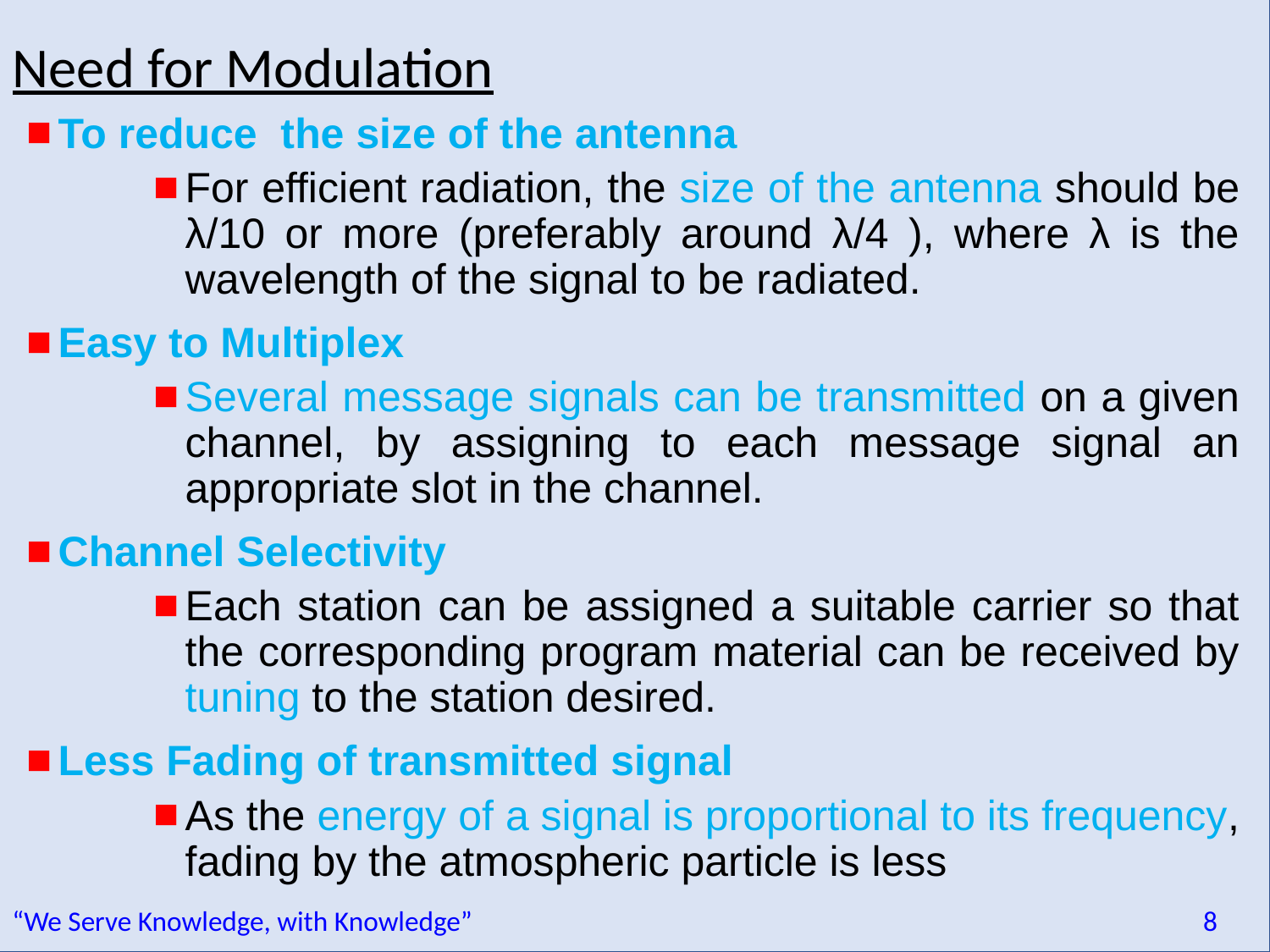

Need for Modulation
To reduce  the size of the antenna
For efficient radiation, the size of the antenna should be λ/10 or more (preferably around λ/4 ), where λ is the wavelength of the signal to be radiated.
Easy to Multiplex
Several message signals can be transmitted on a given channel, by assigning to each message signal an appropriate slot in the channel.
Channel Selectivity
Each station can be assigned a suitable carrier so that the corresponding program material can be received by tuning to the station desired.
Less Fading of transmitted signal
As the energy of a signal is proportional to its frequency, fading by the atmospheric particle is less